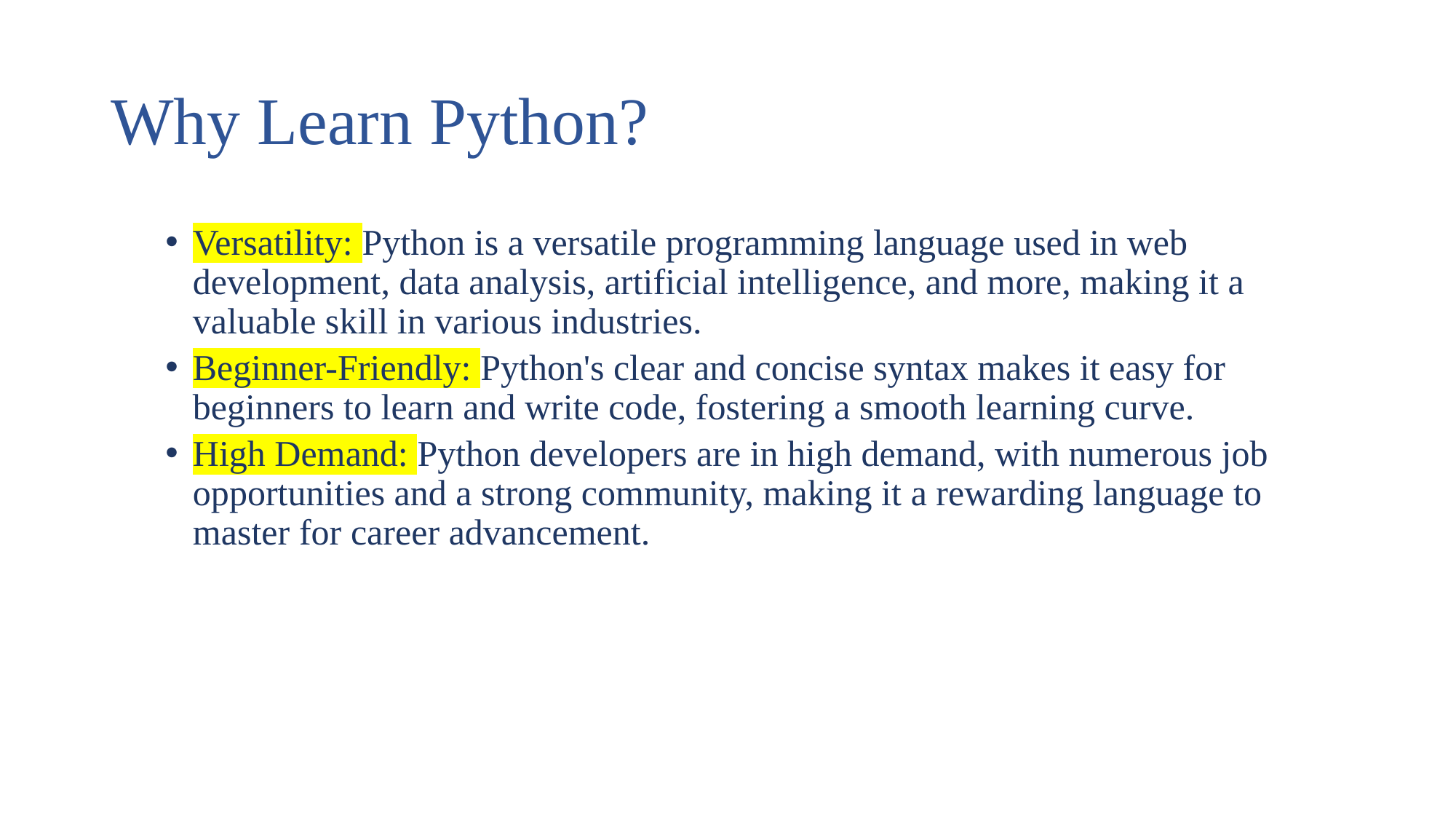

# Why Learn Python?
Versatility: Python is a versatile programming language used in web development, data analysis, artificial intelligence, and more, making it a valuable skill in various industries.
Beginner-Friendly: Python's clear and concise syntax makes it easy for beginners to learn and write code, fostering a smooth learning curve.
High Demand: Python developers are in high demand, with numerous job opportunities and a strong community, making it a rewarding language to master for career advancement.